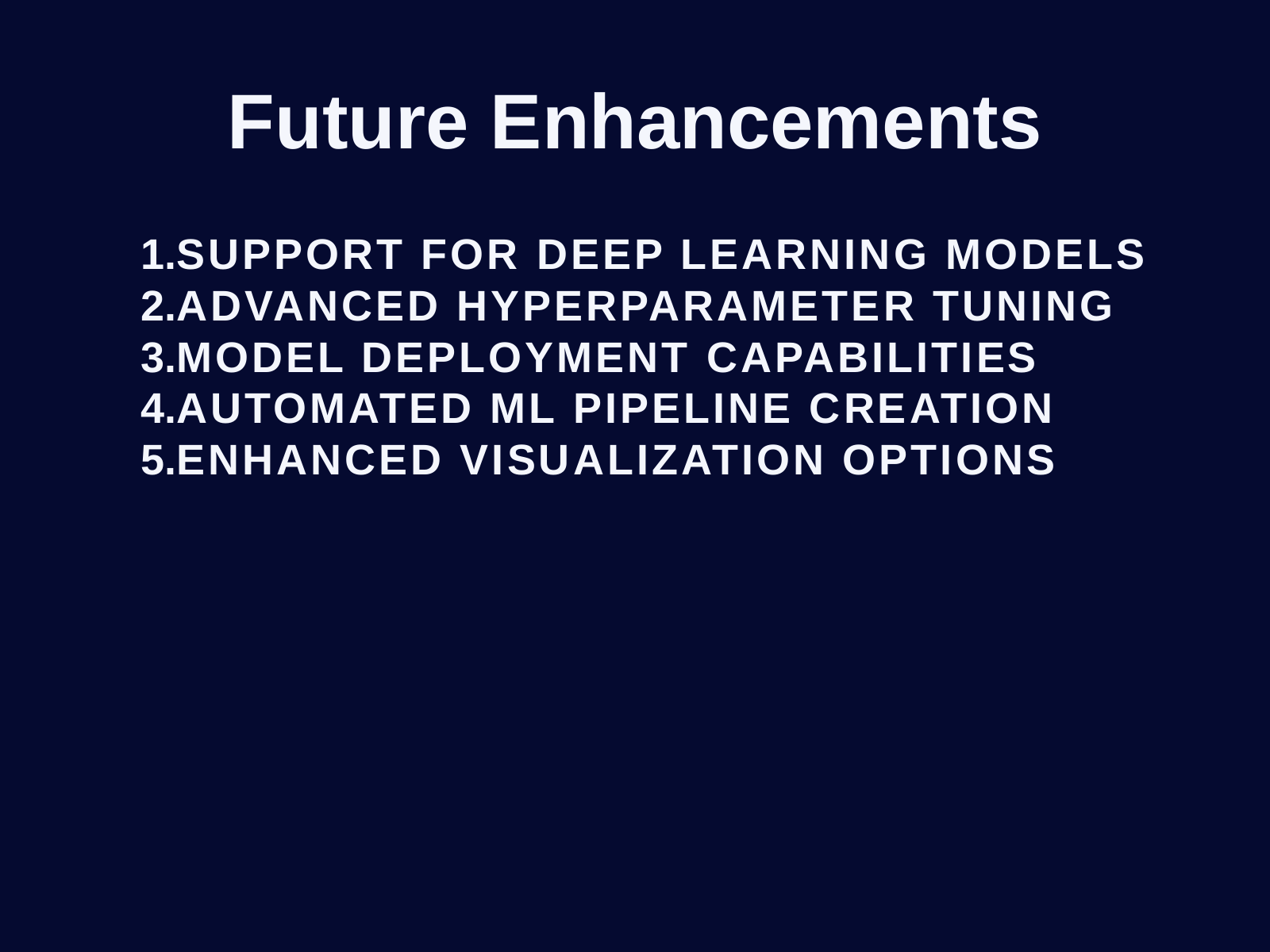

Future Enhancements
SUPPORT FOR DEEP LEARNING MODELS
ADVANCED HYPERPARAMETER TUNING
MODEL DEPLOYMENT CAPABILITIES
AUTOMATED ML PIPELINE CREATION
ENHANCED VISUALIZATION OPTIONS